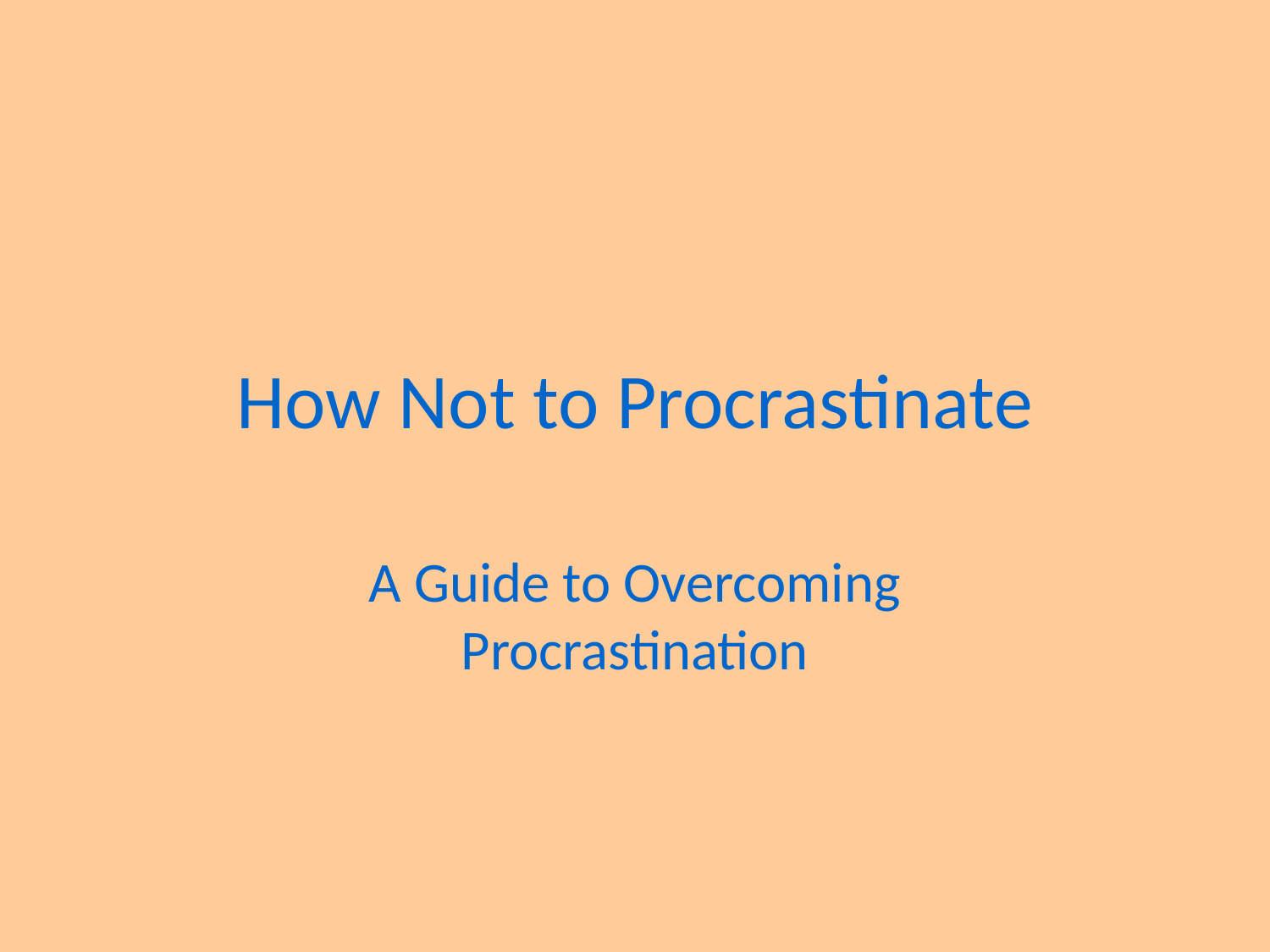

# How Not to Procrastinate
A Guide to Overcoming Procrastination